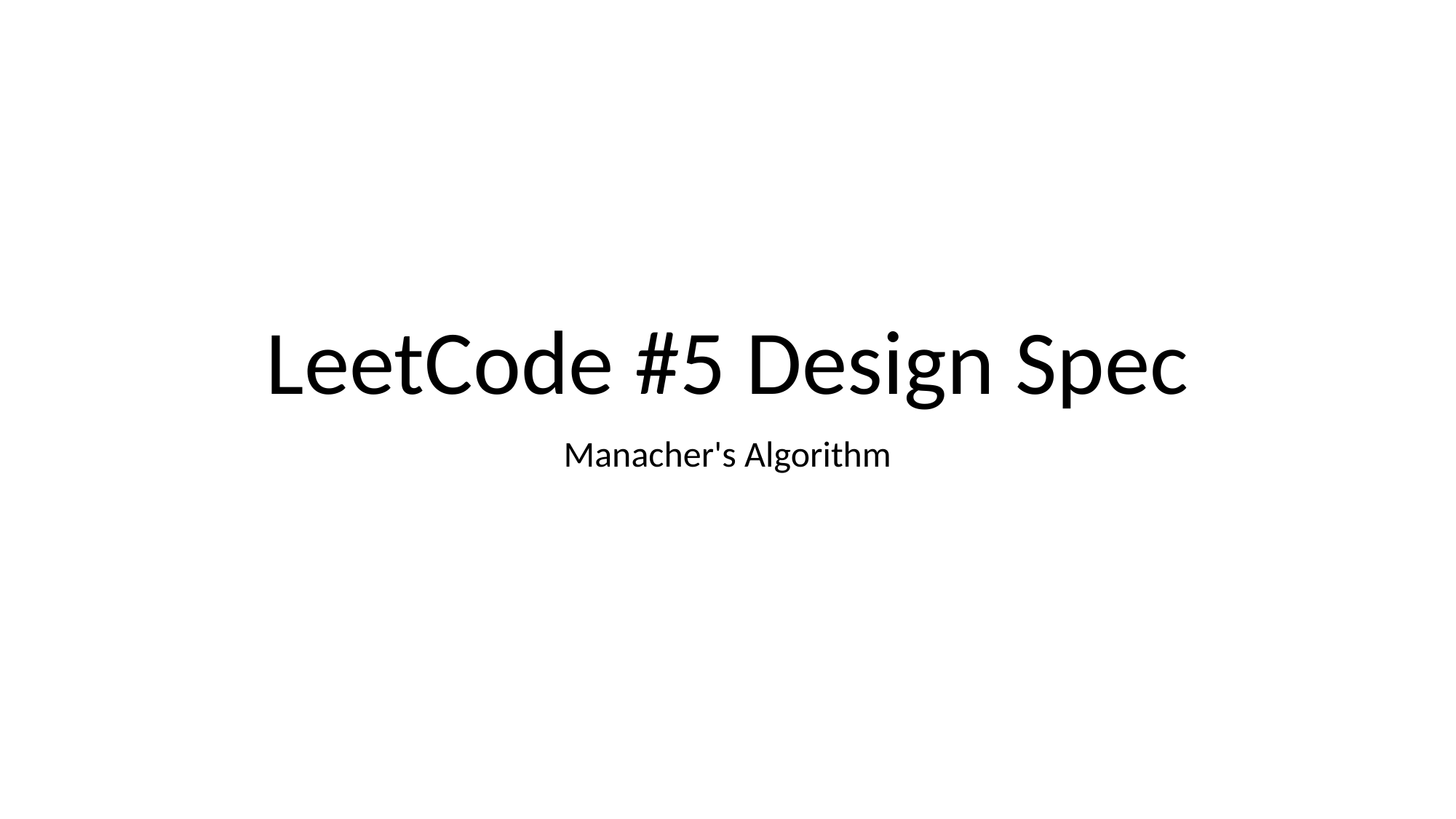

# LeetCode #5 Design Spec
Manacher's Algorithm